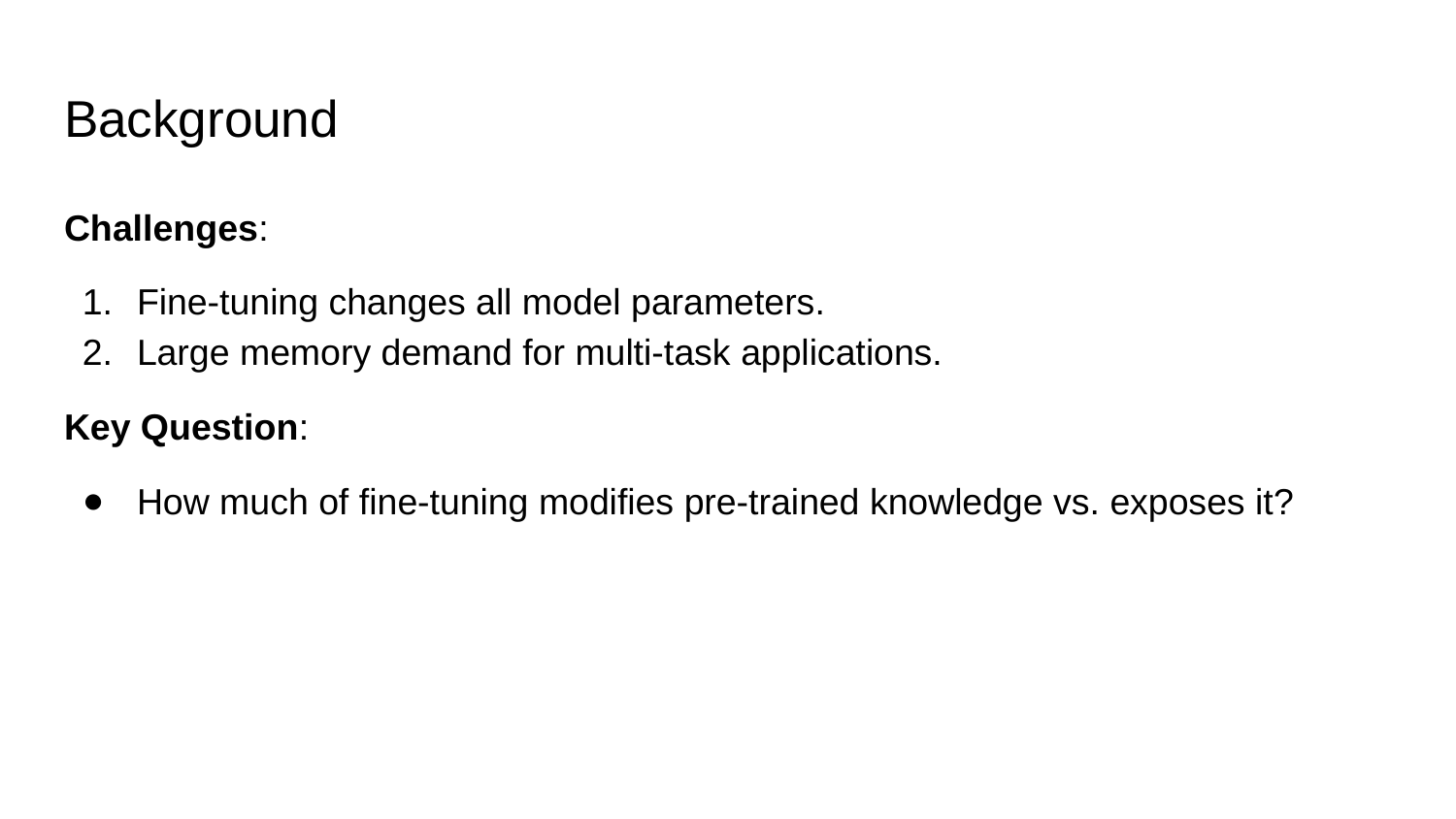

# Background
Challenges:
Fine-tuning changes all model parameters.
Large memory demand for multi-task applications.
Key Question:
How much of fine-tuning modifies pre-trained knowledge vs. exposes it?